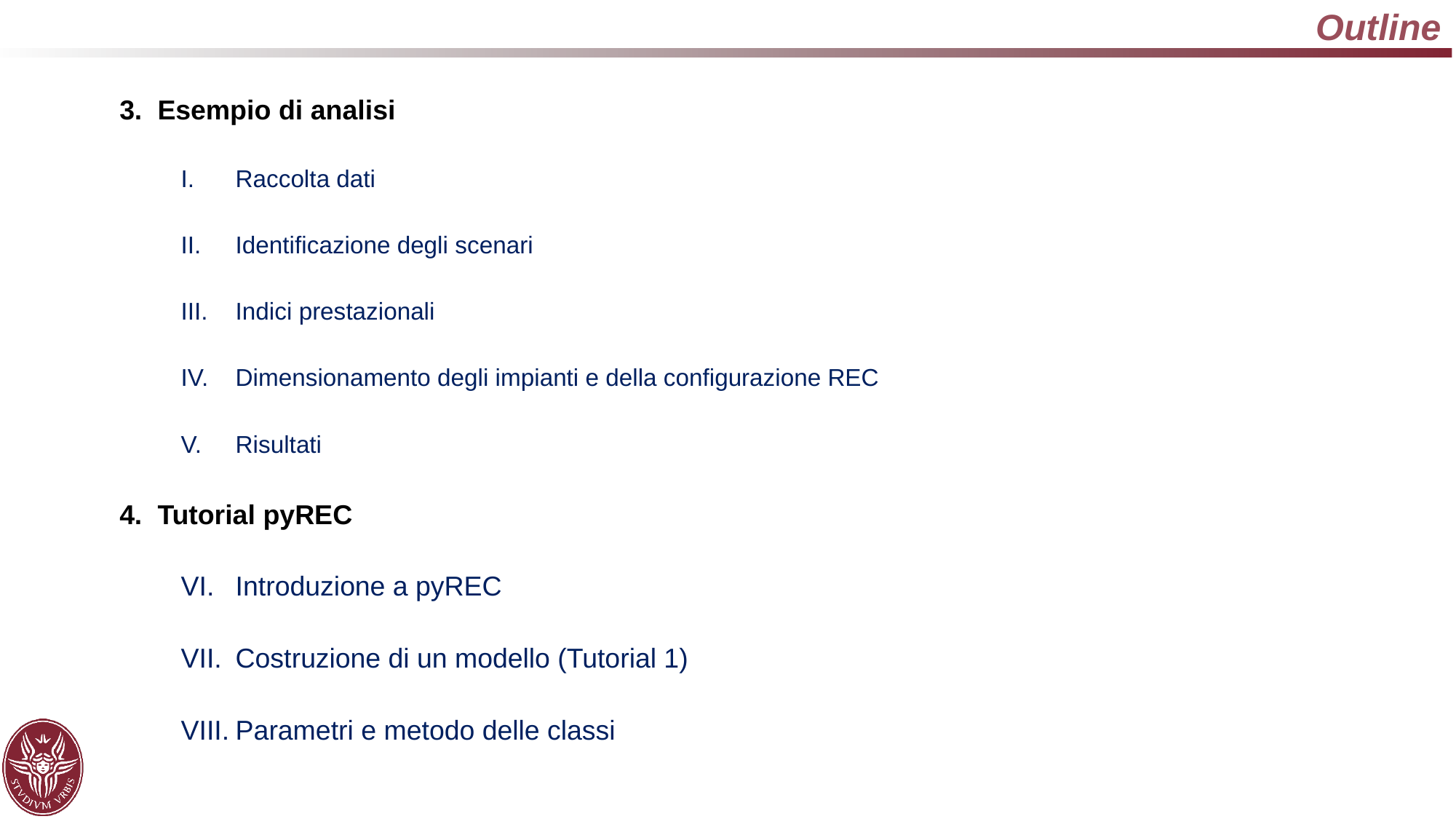

Outline
3.  Esempio di analisi
Raccolta dati
Identificazione degli scenari
Indici prestazionali
Dimensionamento degli impianti e della configurazione REC
Risultati
4.  Tutorial pyREC
Introduzione a pyREC
Costruzione di un modello (Tutorial 1)
Parametri e metodo delle classi